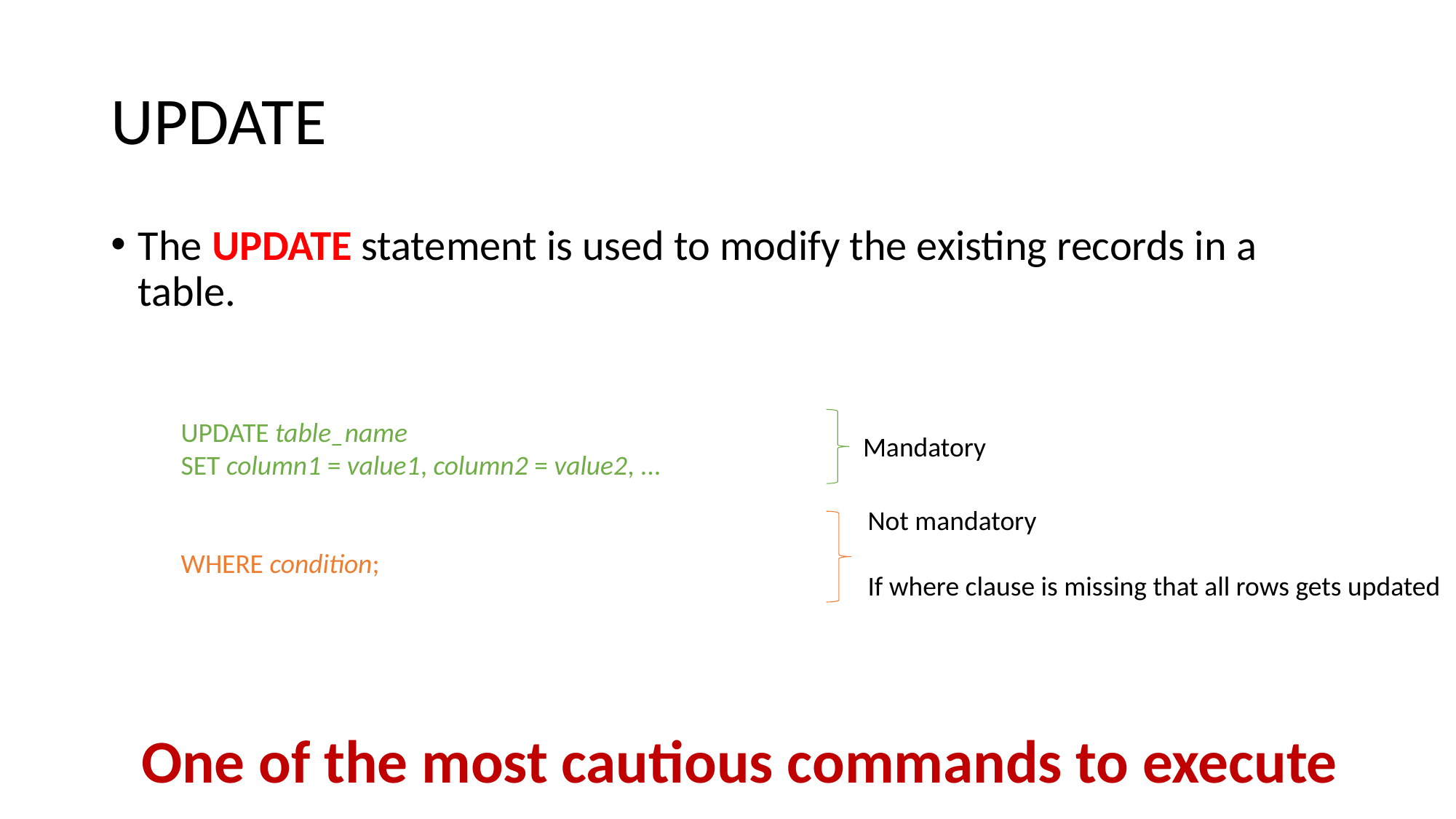

# UPDATE
The UPDATE statement is used to modify the existing records in a table.
UPDATE table_name
SET column1 = value1, column2 = value2, ...

WHERE condition;

Mandatory
Not mandatory

If where clause is missing that all rows gets updated

One of the most cautious commands to execute